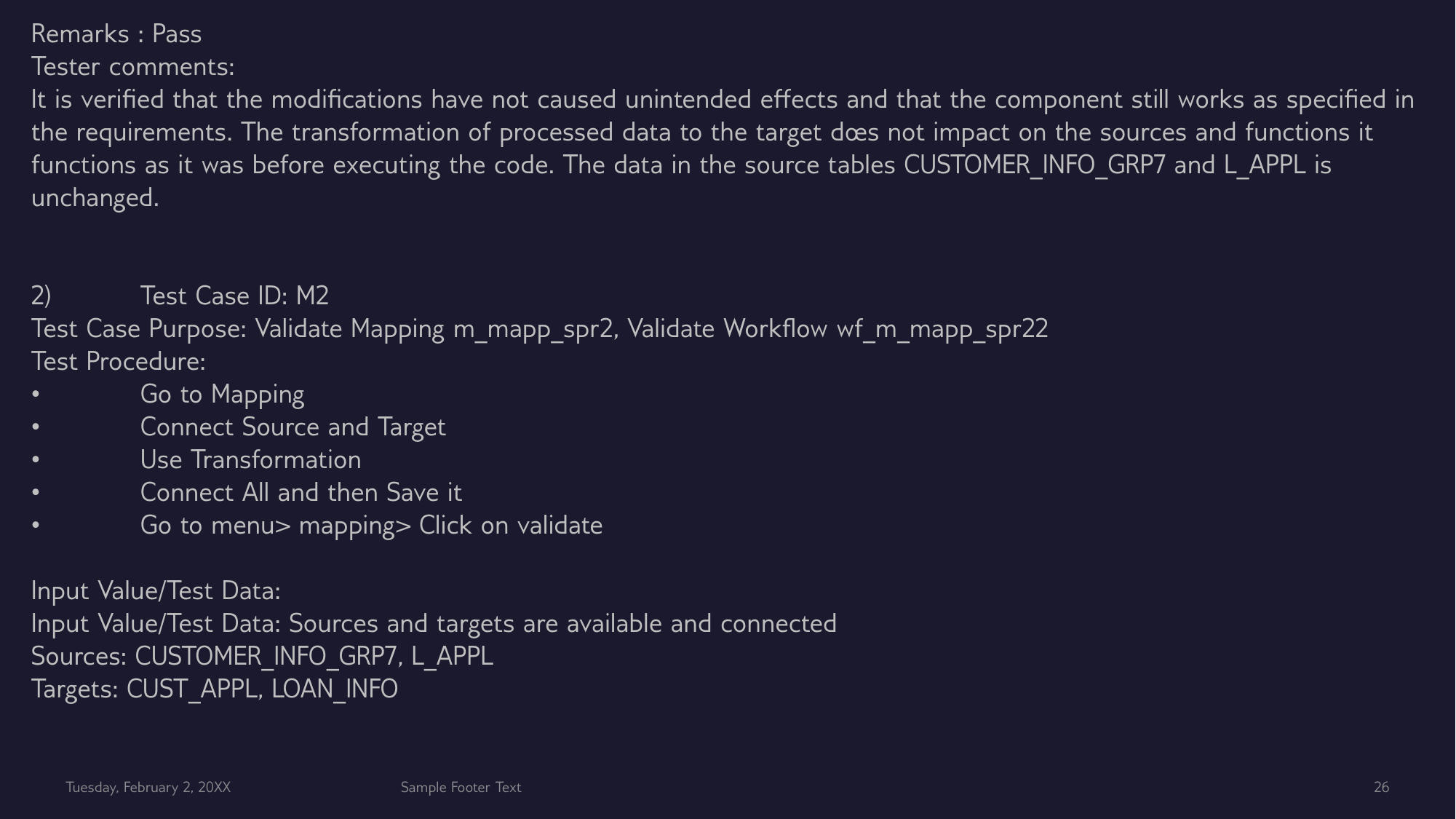

Remarks : Pass
Tester comments:
It is verified that the modifications have not caused unintended effects and that the component still works as specified in the requirements. The transformation of processed data to the target does not impact on the sources and functions it functions as it was before executing the code. The data in the source tables CUSTOMER_INFO_GRP7 and L_APPL is unchanged.

2)	Test Case ID: M2
Test Case Purpose: Validate Mapping m_mapp_spr2, Validate Workflow wf_m_mapp_spr22
Test Procedure:
•	Go to Mapping
•	Connect Source and Target
•	Use Transformation
•	Connect All and then Save it
•	Go to menu> mapping> Click on validate

Input Value/Test Data:
Input Value/Test Data: Sources and targets are available and connected
Sources: CUSTOMER_INFO_GRP7, L_APPL
Targets: CUST_APPL, LOAN_INFO
Tuesday, February 2, 20XX
Sample Footer Text
26